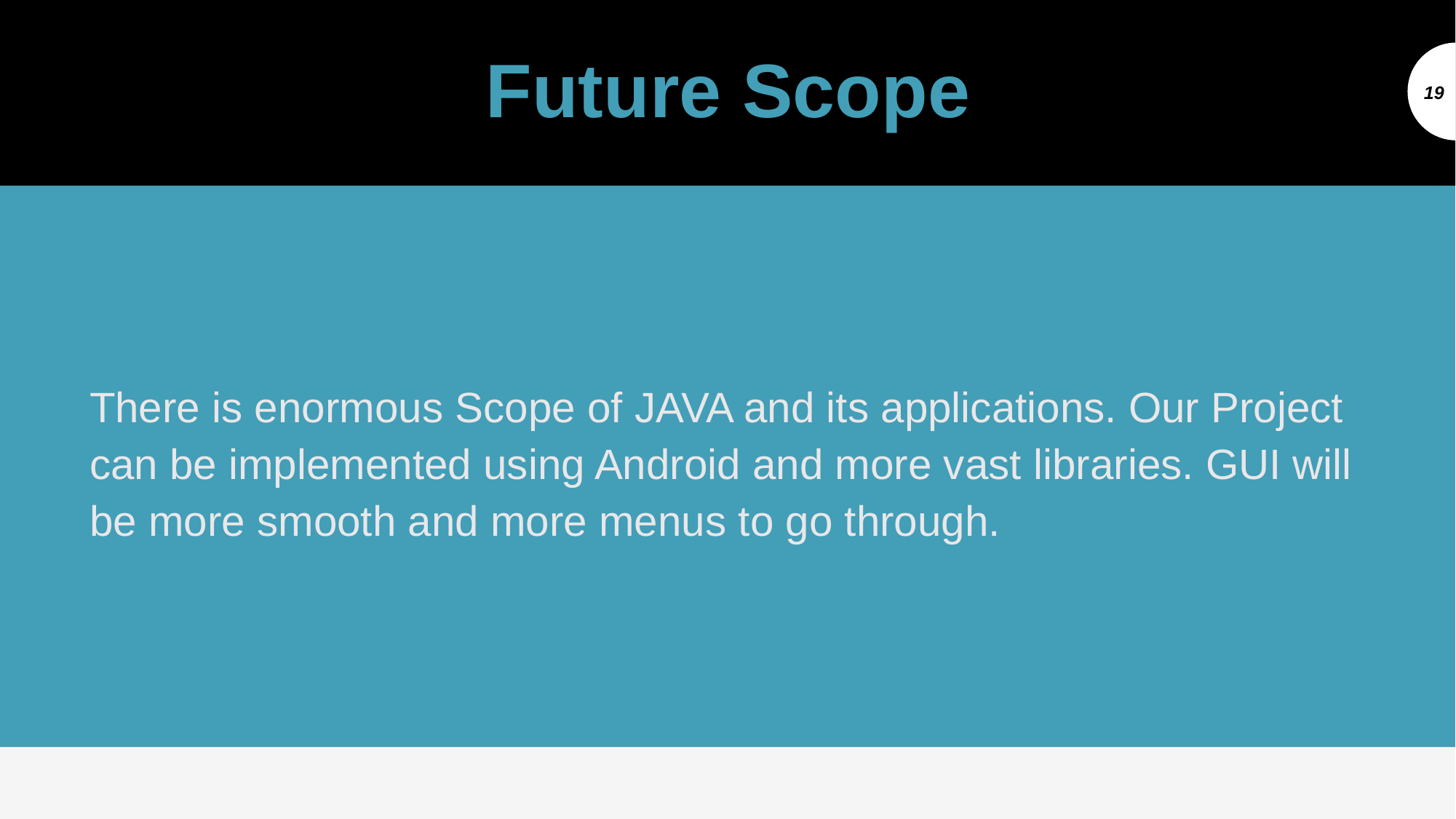

# Future Scope
19
There is enormous Scope of JAVA and its applications. Our Project can be implemented using Android and more vast libraries. GUI will be more smooth and more menus to go through.